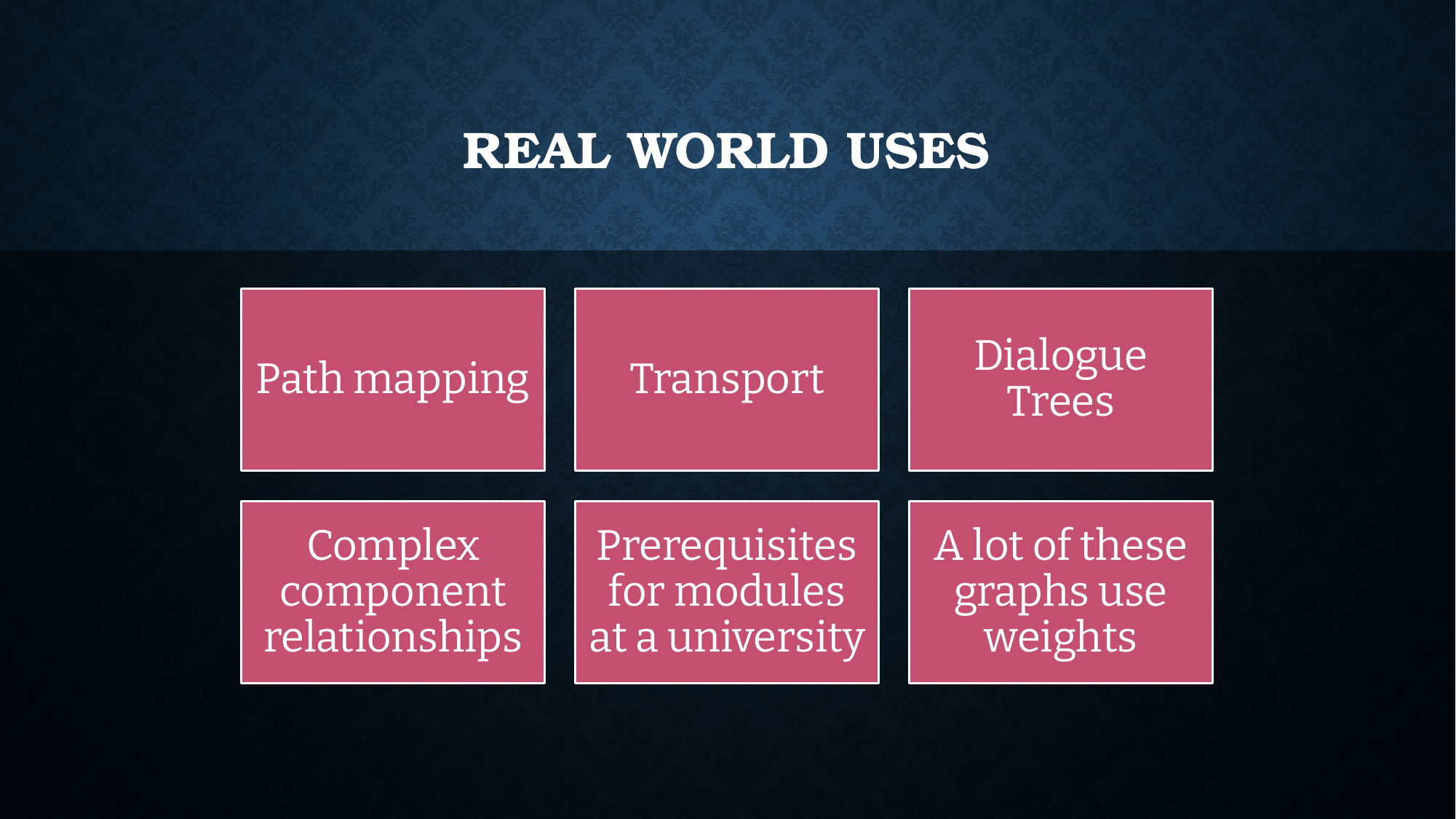

# Real world uses

Path mapping
Transport
Dialogue Trees
Complex component relationships
Prerequisites for modules at a university
A lot of these graphs use weights